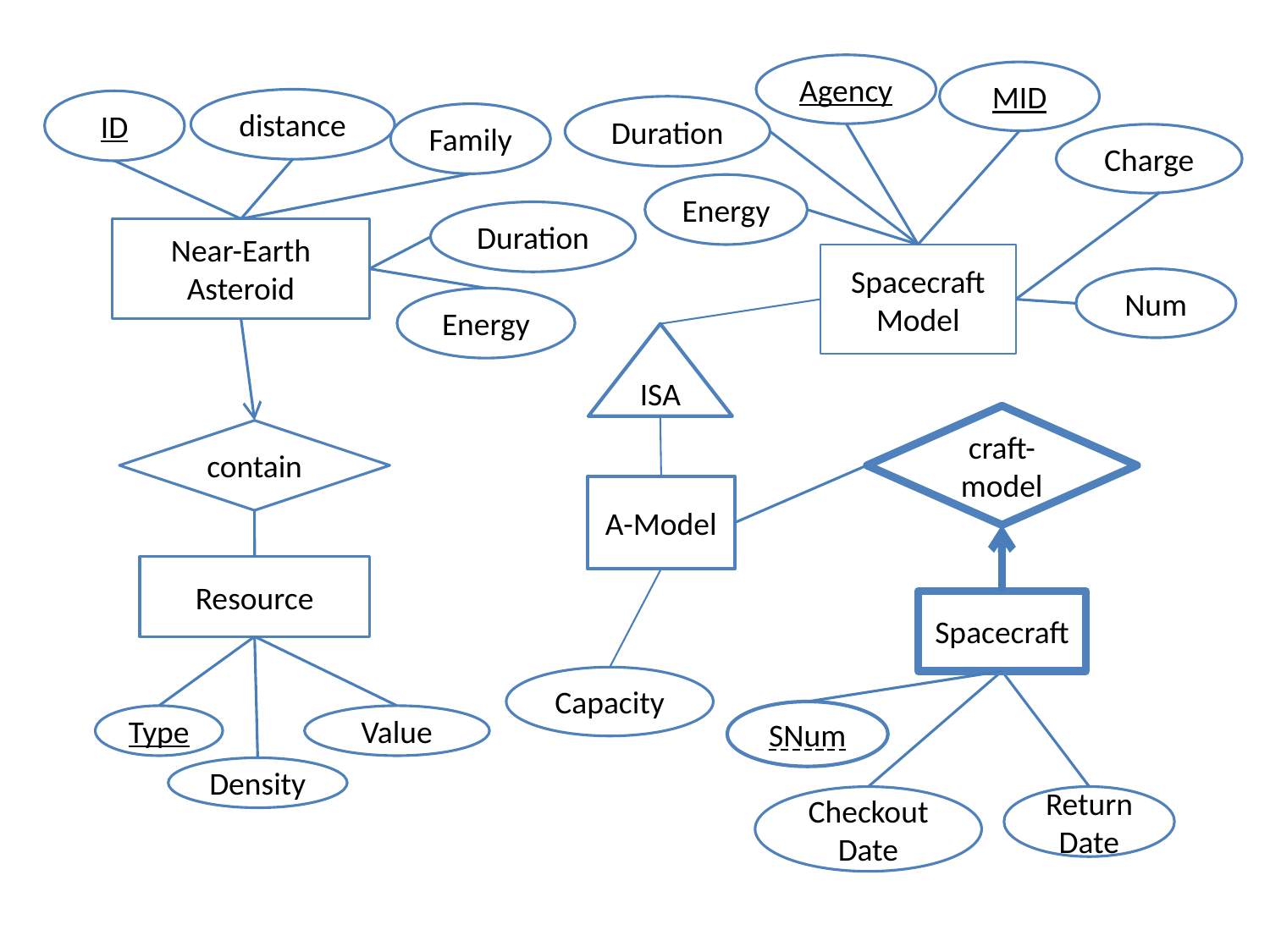

Agency
MID
distance
ID
Duration
Family
Charge
Energy
Duration
Near-Earth Asteroid
Spacecraft Model
Num
Energy
ISA
craft-model
contain
A-Model
Resource
Spacecraft
Capacity
SNum
Type
Value
Density
Checkout Date
Return Date